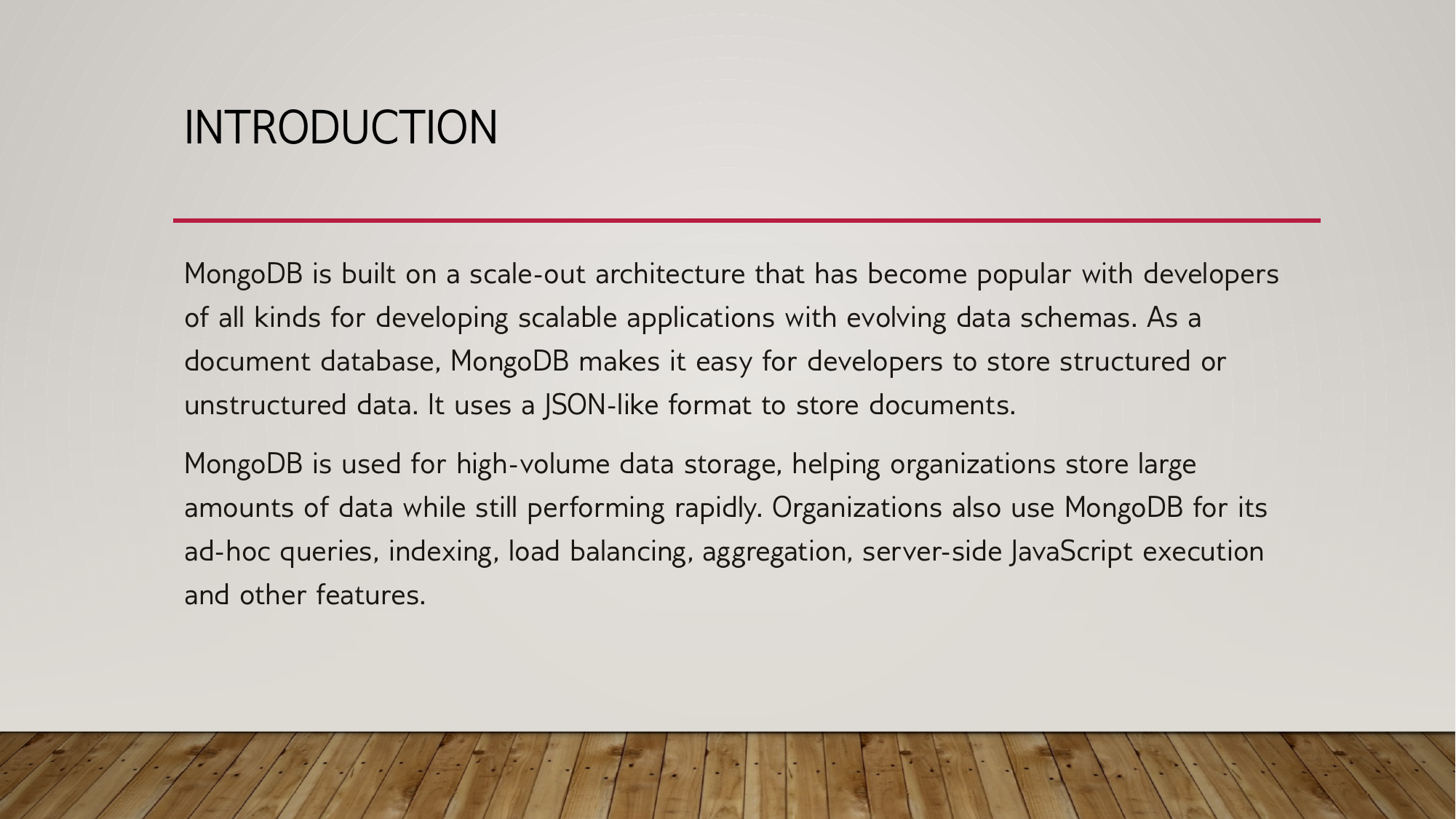

# Introduction
MongoDB is built on a scale-out architecture that has become popular with developers of all kinds for developing scalable applications with evolving data schemas. As a document database, MongoDB makes it easy for developers to store structured or unstructured data. It uses a JSON-like format to store documents.
MongoDB is used for high-volume data storage, helping organizations store large amounts of data while still performing rapidly. Organizations also use MongoDB for its ad-hoc queries, indexing, load balancing, aggregation, server-side JavaScript execution and other features.